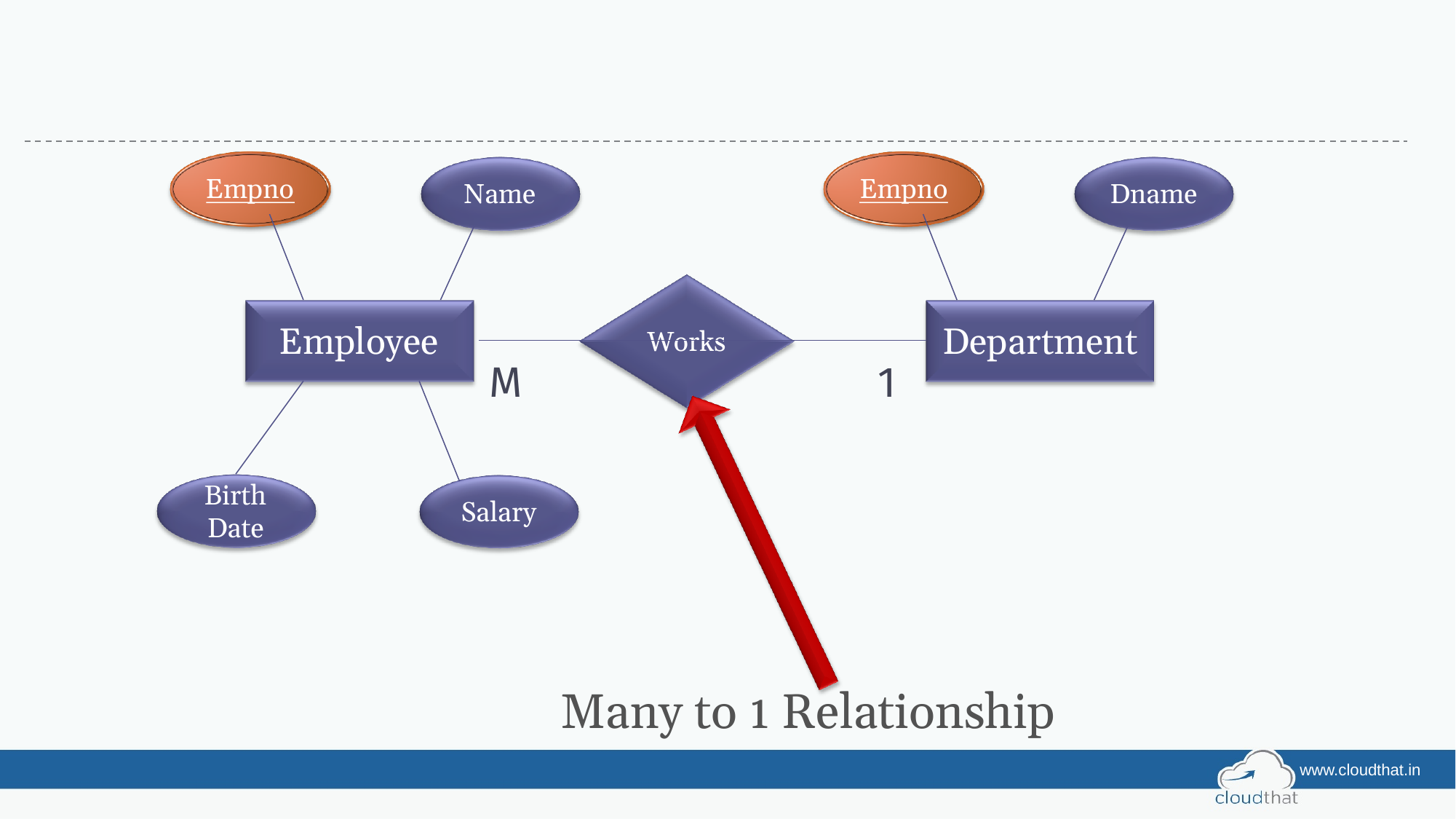

Empno
Empno
Name
Dname

Employee
Department
Works

M
1

Birth
Date
Salary
Many to 1 Relationship